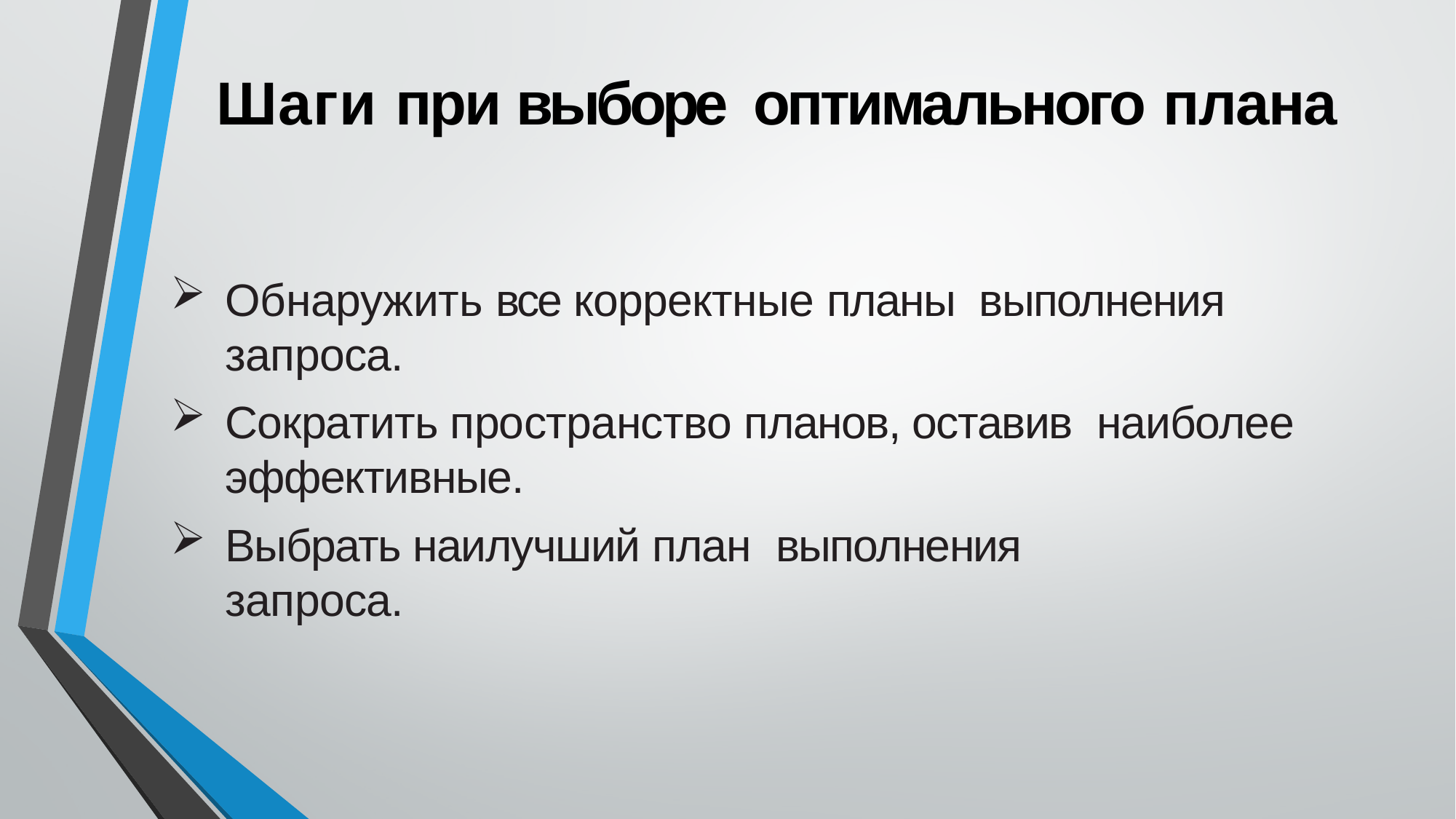

# Шаги при выборе  оптимального плана
Обнаружить все корректные планы  выполнения запроса.
Сократить пространство планов, оставив  наиболее эффективные.
Выбрать наилучший план  выполнения запроса.